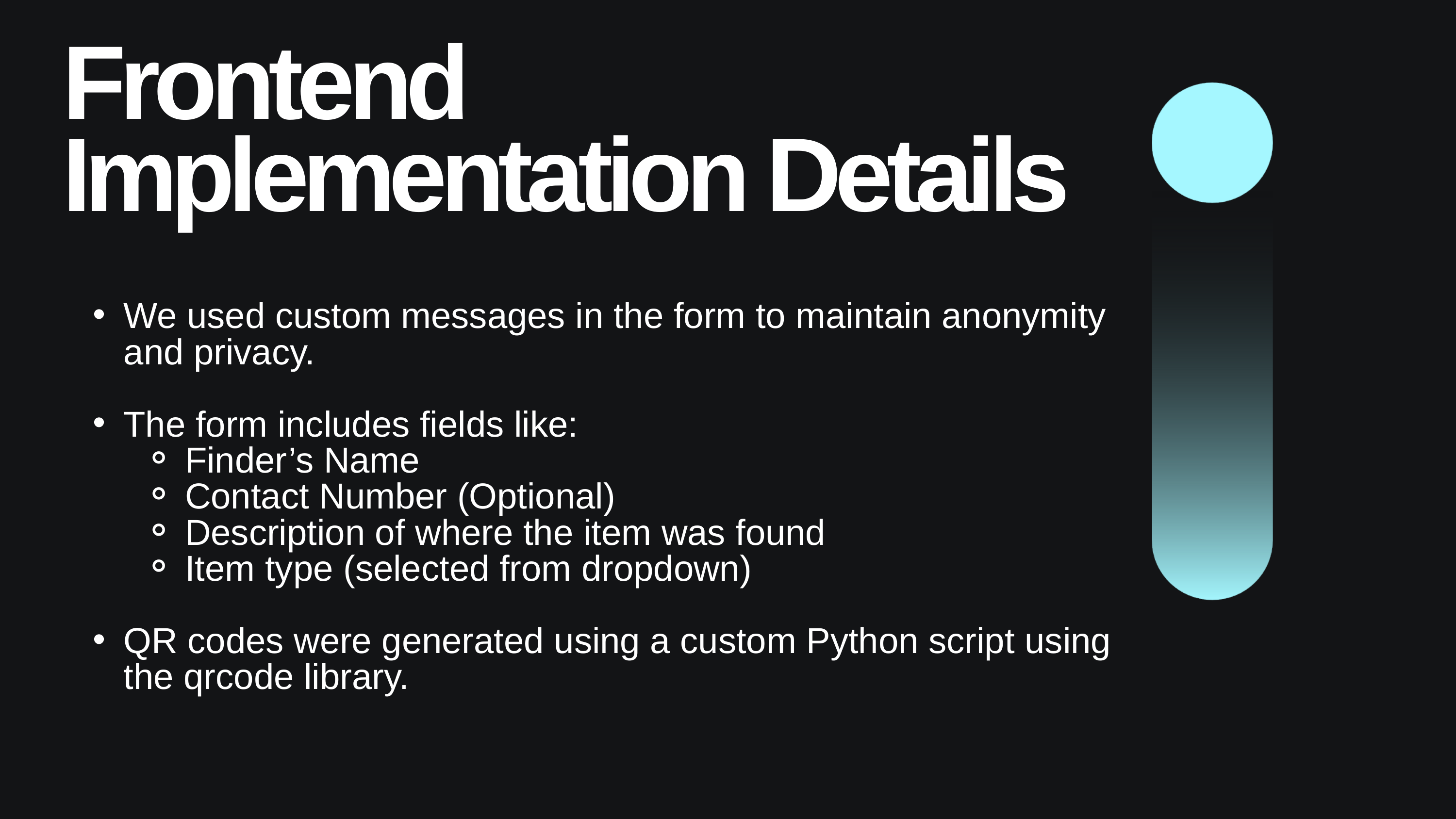

Frontend Implementation Details

We used custom messages in the form to maintain anonymity and privacy.

The form includes fields like:
Finder’s Name
Contact Number (Optional)
Description of where the item was found
Item type (selected from dropdown)

QR codes were generated using a custom Python script using the qrcode library.